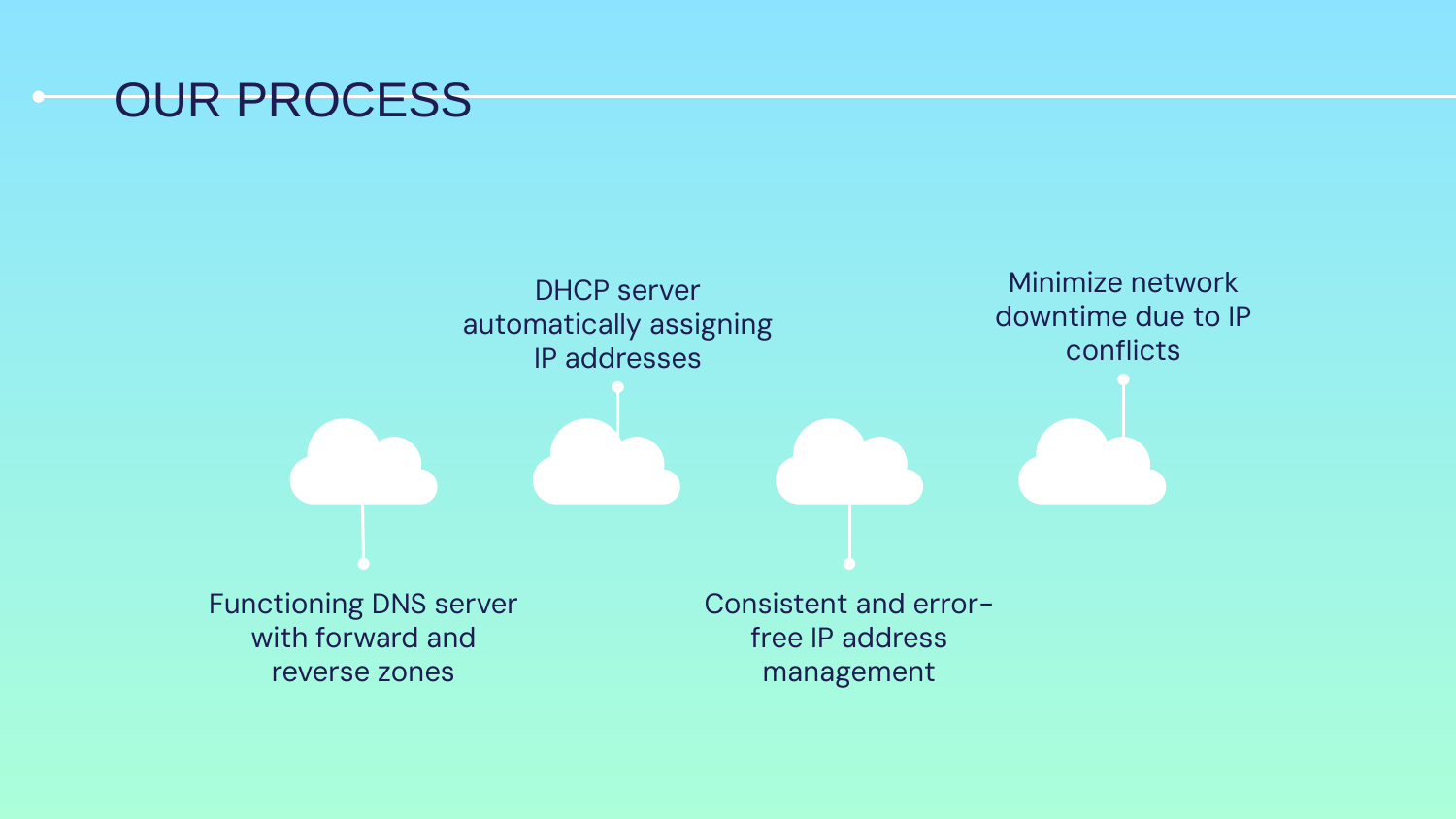

# OUR PROCESS
Minimize network downtime due to IP conflicts

DHCP server automatically assigning IP addresses

Functioning DNS server with forward and reverse zones
Consistent and error-free IP address management